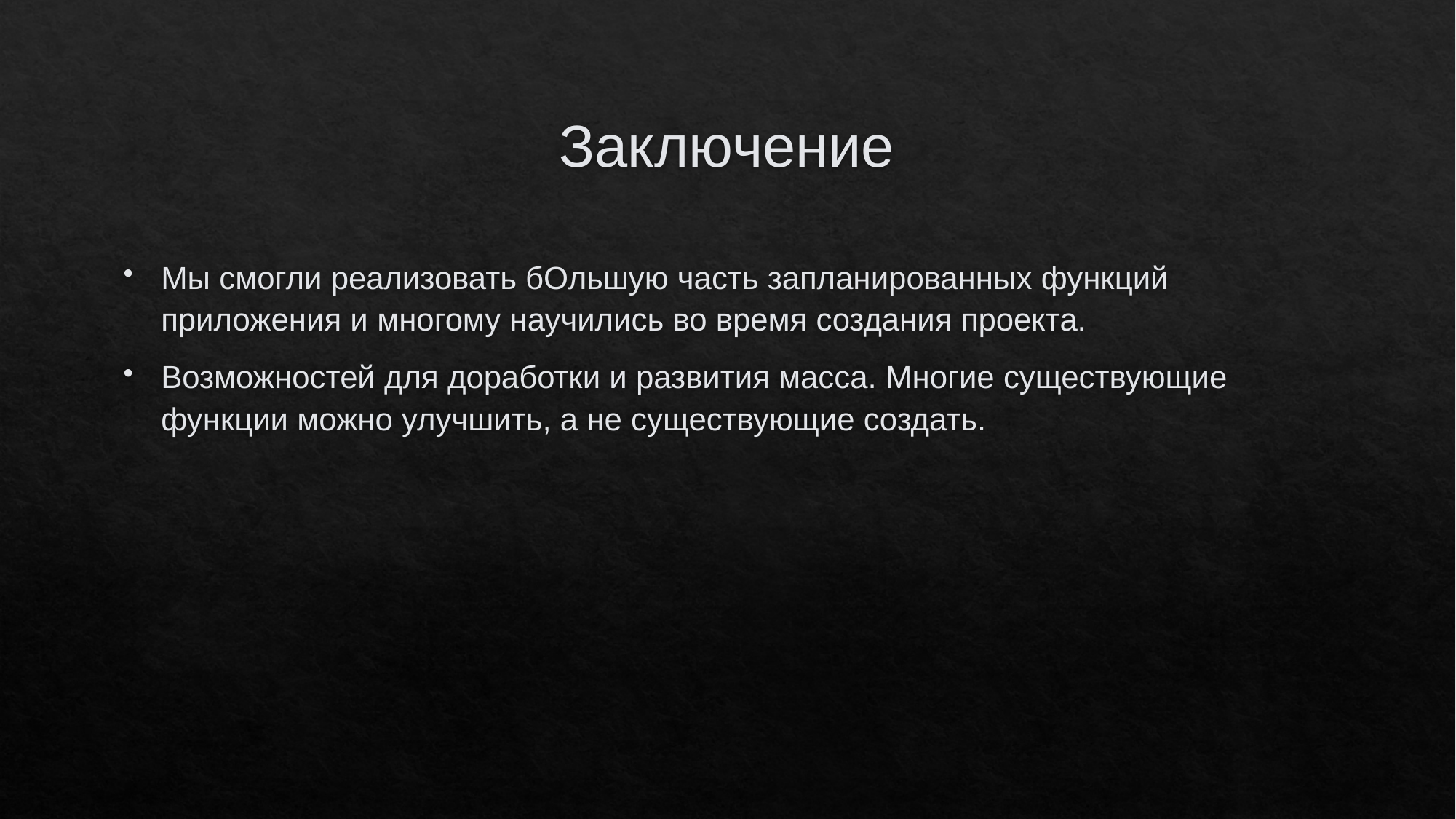

# Заключение
Мы смогли реализовать бОльшую часть запланированных функций приложения и многому научились во время создания проекта.
Возможностей для доработки и развития масса. Многие существующие функции можно улучшить, а не существующие создать.